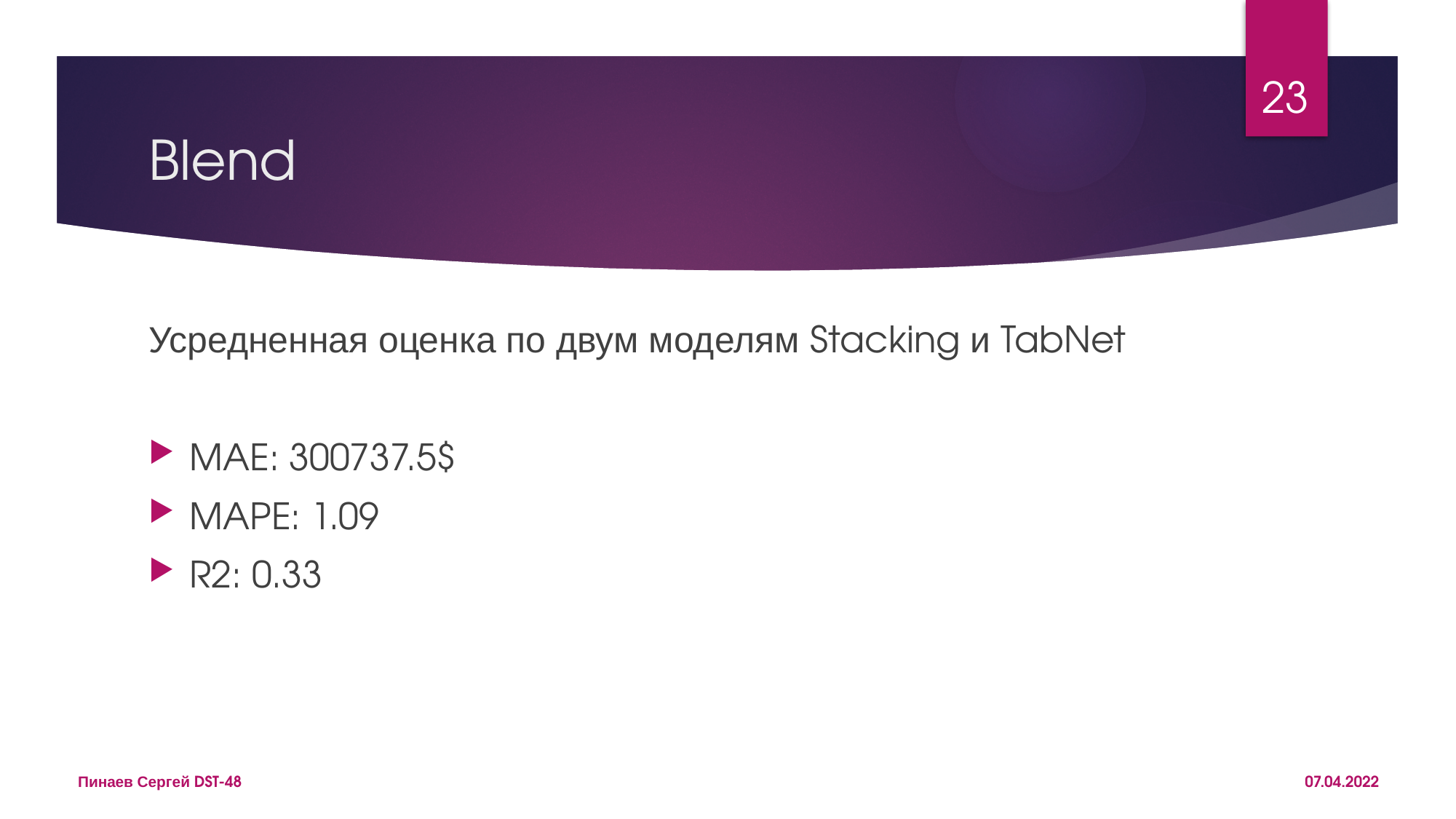

23
# Blend
Усредненная оценка по двум моделям Stacking и TabNet

MAE: 300737.5$
MAPE: 1.09
R2: 0.33
Пинаев Сергей DST-48
07.04.2022